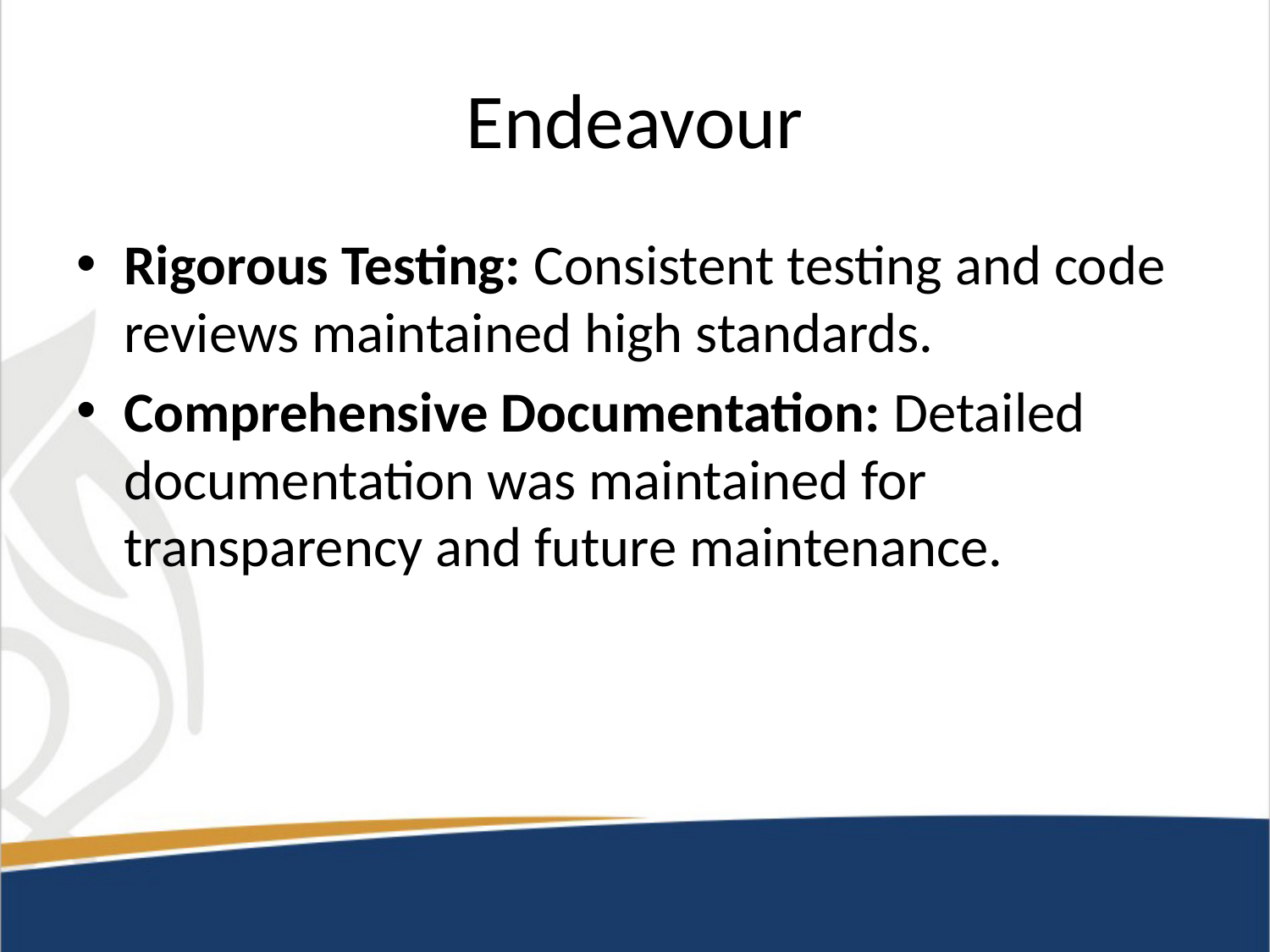

# Endeavour
Rigorous Testing: Consistent testing and code reviews maintained high standards.
Comprehensive Documentation: Detailed documentation was maintained for transparency and future maintenance.